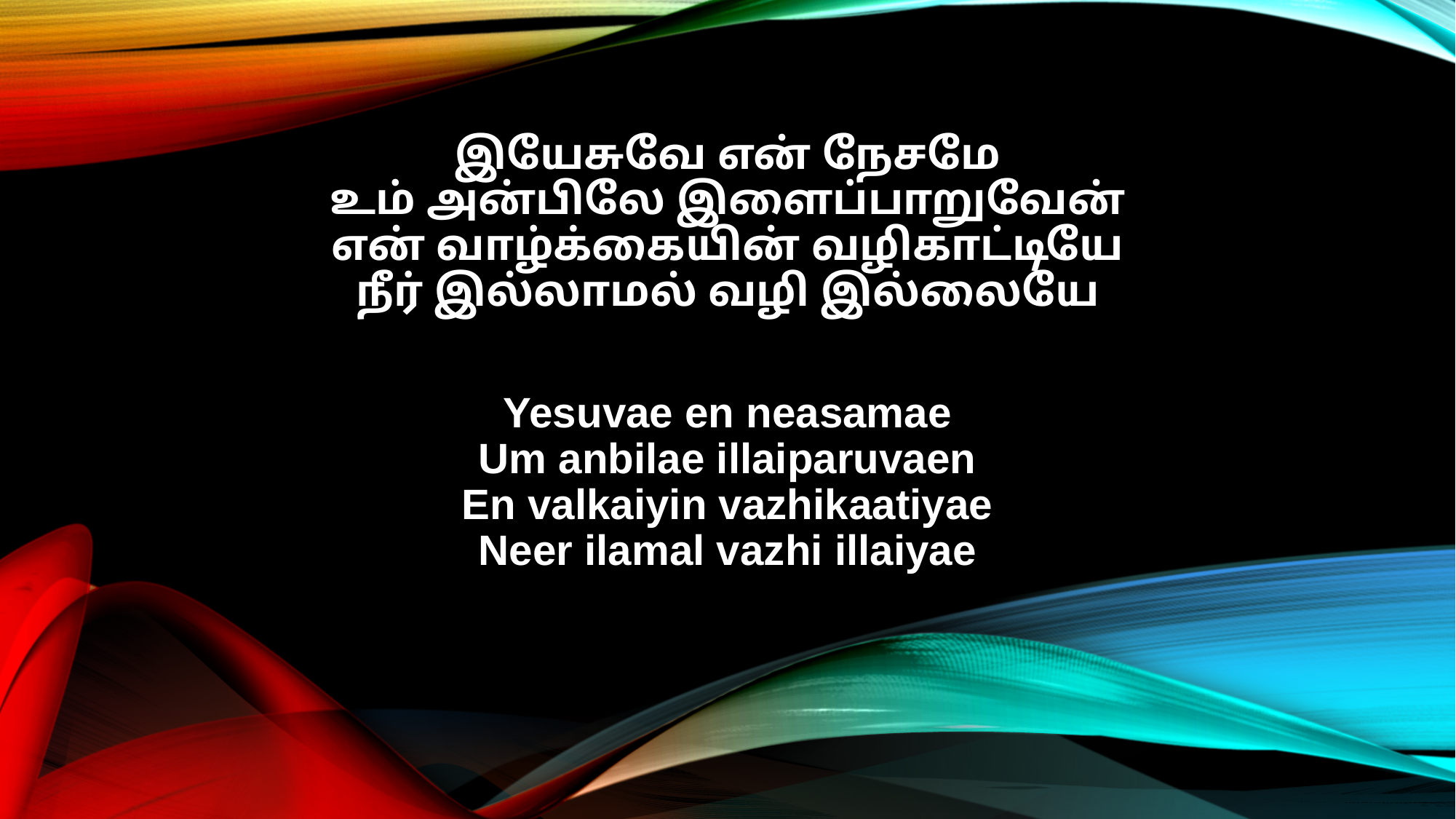

இயேசுவே என் நேசமே
உம் அன்பிலே இளைப்பாறுவேன்
என் வாழ்க்கையின் வழிகாட்டியே
நீர் இல்லாமல் வழி இல்லையே

Yesuvae en neasamae
Um anbilae illaiparuvaen
En valkaiyin vazhikaatiyae
Neer ilamal vazhi illaiyae